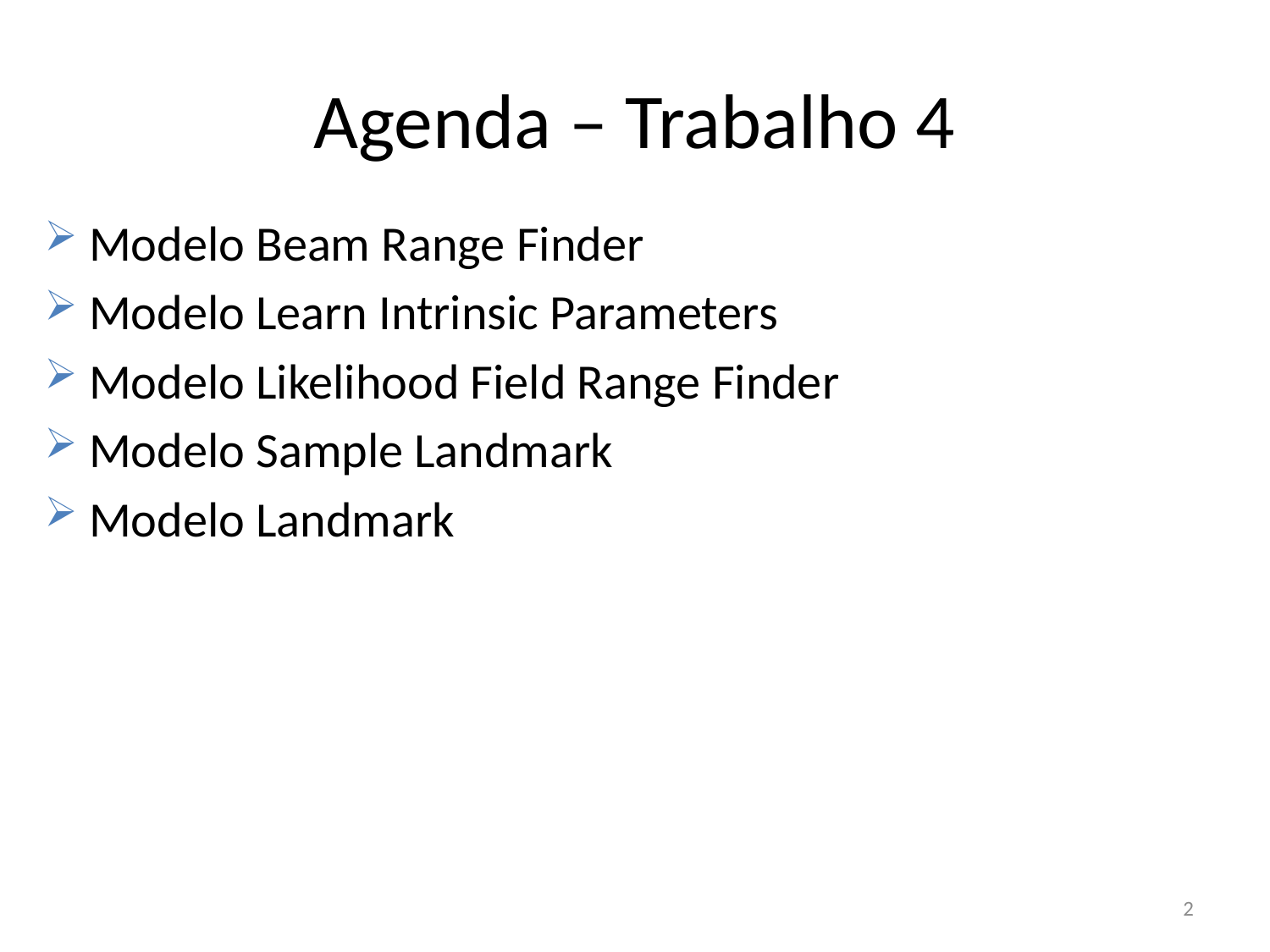

# Agenda – Trabalho 4
 Modelo Beam Range Finder
 Modelo Learn Intrinsic Parameters
 Modelo Likelihood Field Range Finder
 Modelo Sample Landmark
 Modelo Landmark

2